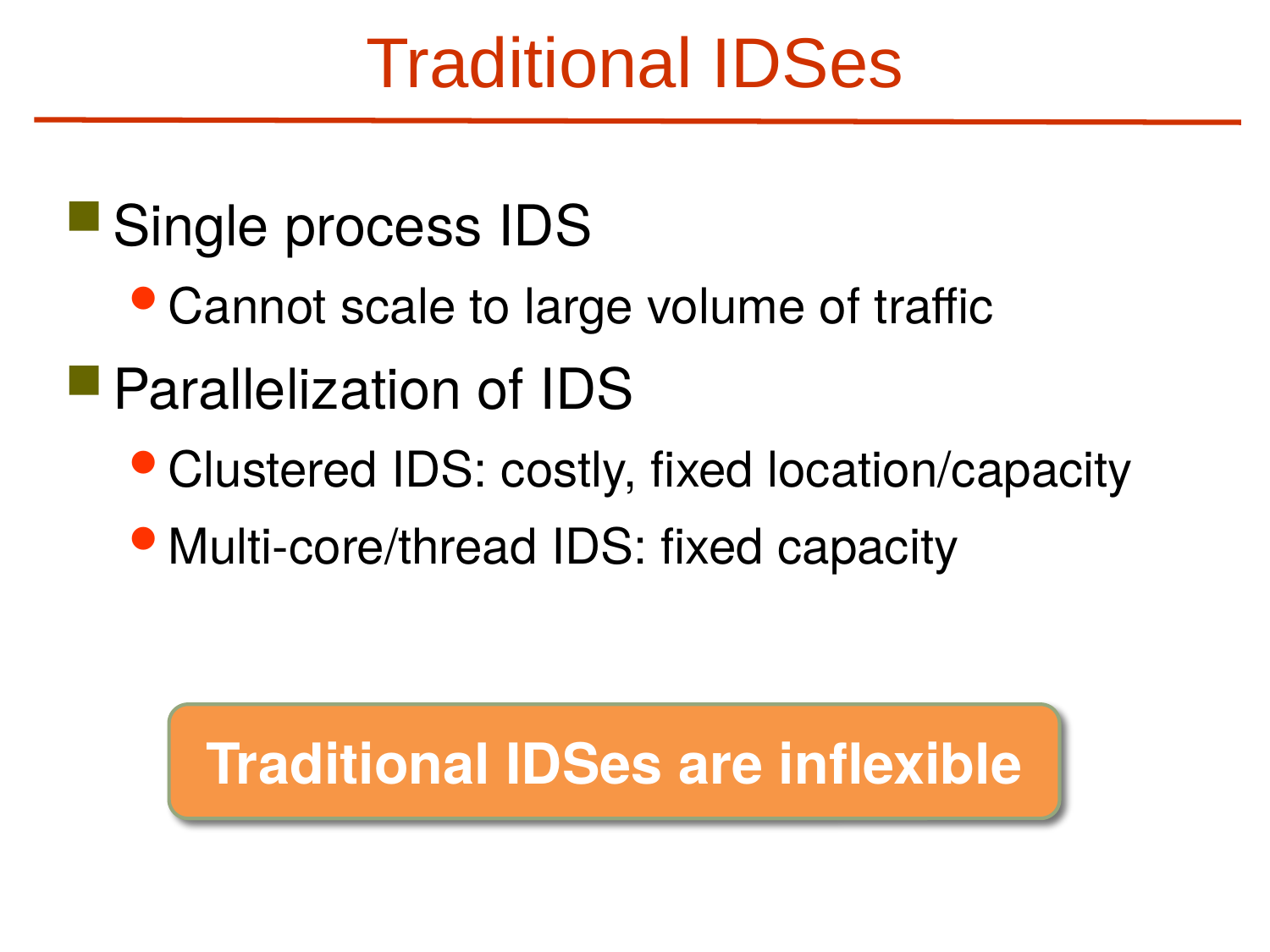

# Traditional IDSes
Single process IDS
Cannot scale to large volume of traffic
Parallelization of IDS
Clustered IDS: costly, fixed location/capacity
Multi-core/thread IDS: fixed capacity

Traditional IDSes are inflexible